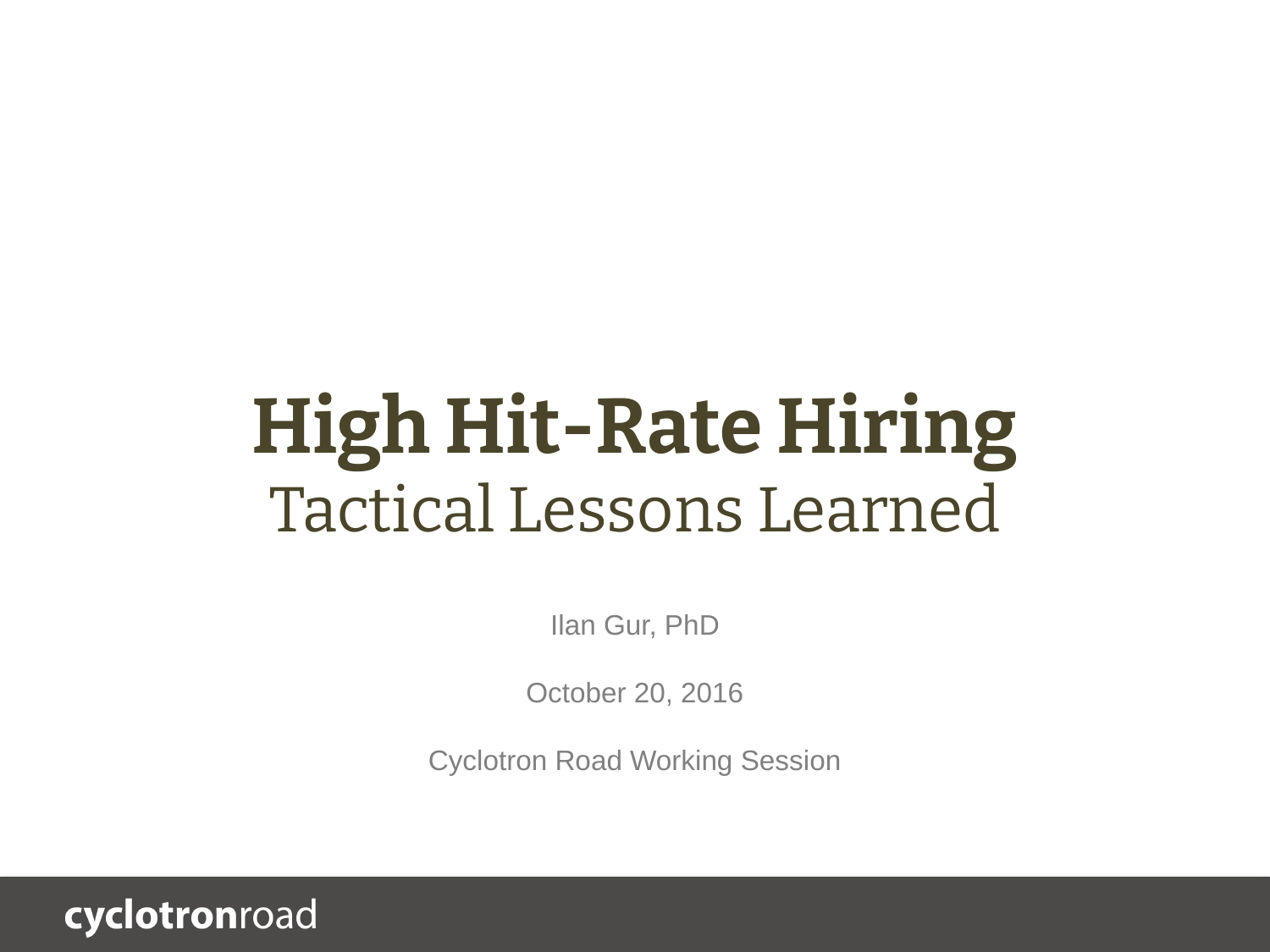

# High Hit-Rate Hiring Tactical Lessons Learned

Ilan Gur, PhD

October 20, 2016

Cyclotron Road Working Session